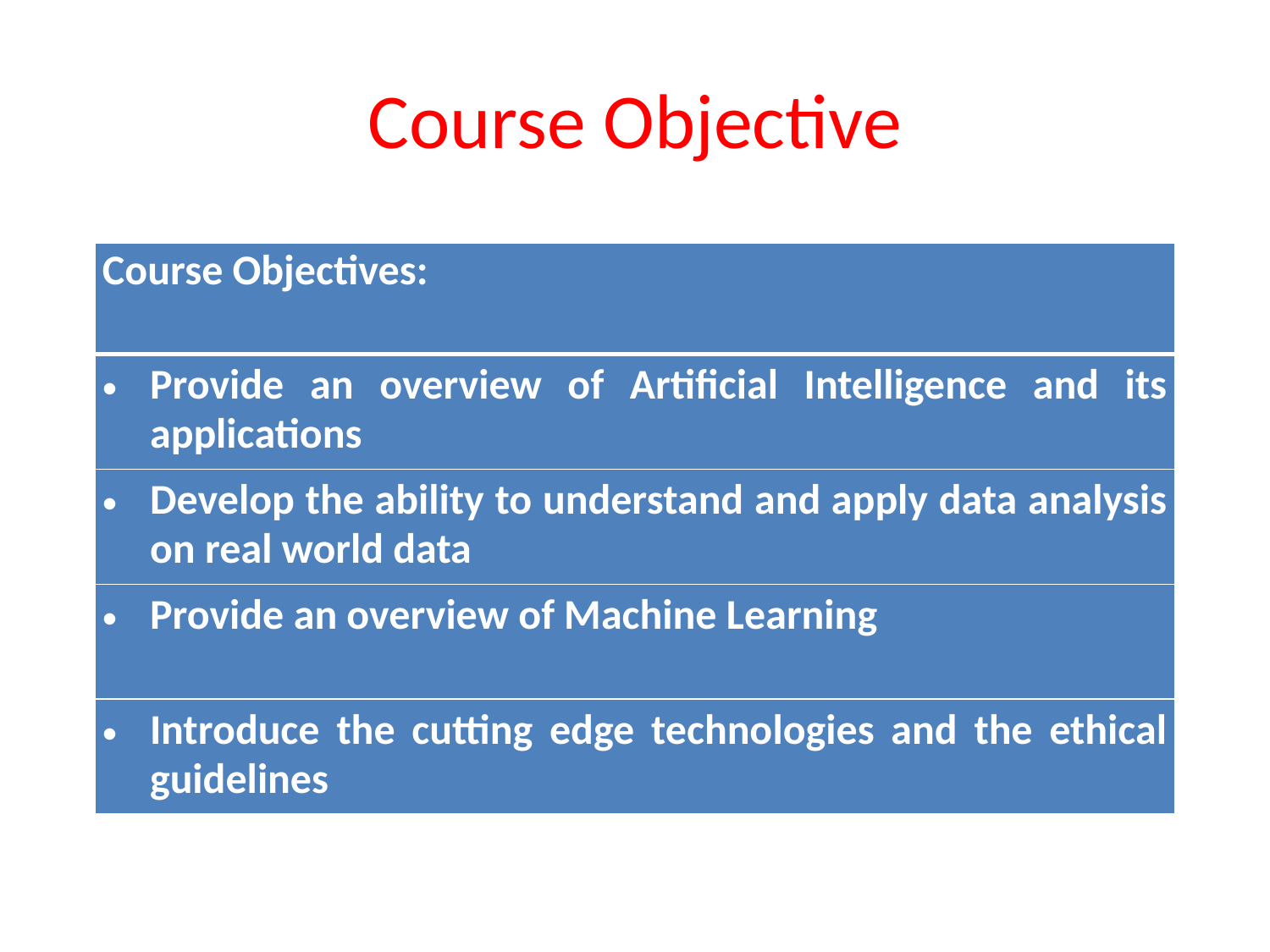

# Course Objective
| Course Objectives: |
| --- |
| Provide an overview of Artificial Intelligence and its applications |
| Develop the ability to understand and apply data analysis on real world data |
| Provide an overview of Machine Learning |
| Introduce the cutting edge technologies and the ethical guidelines |